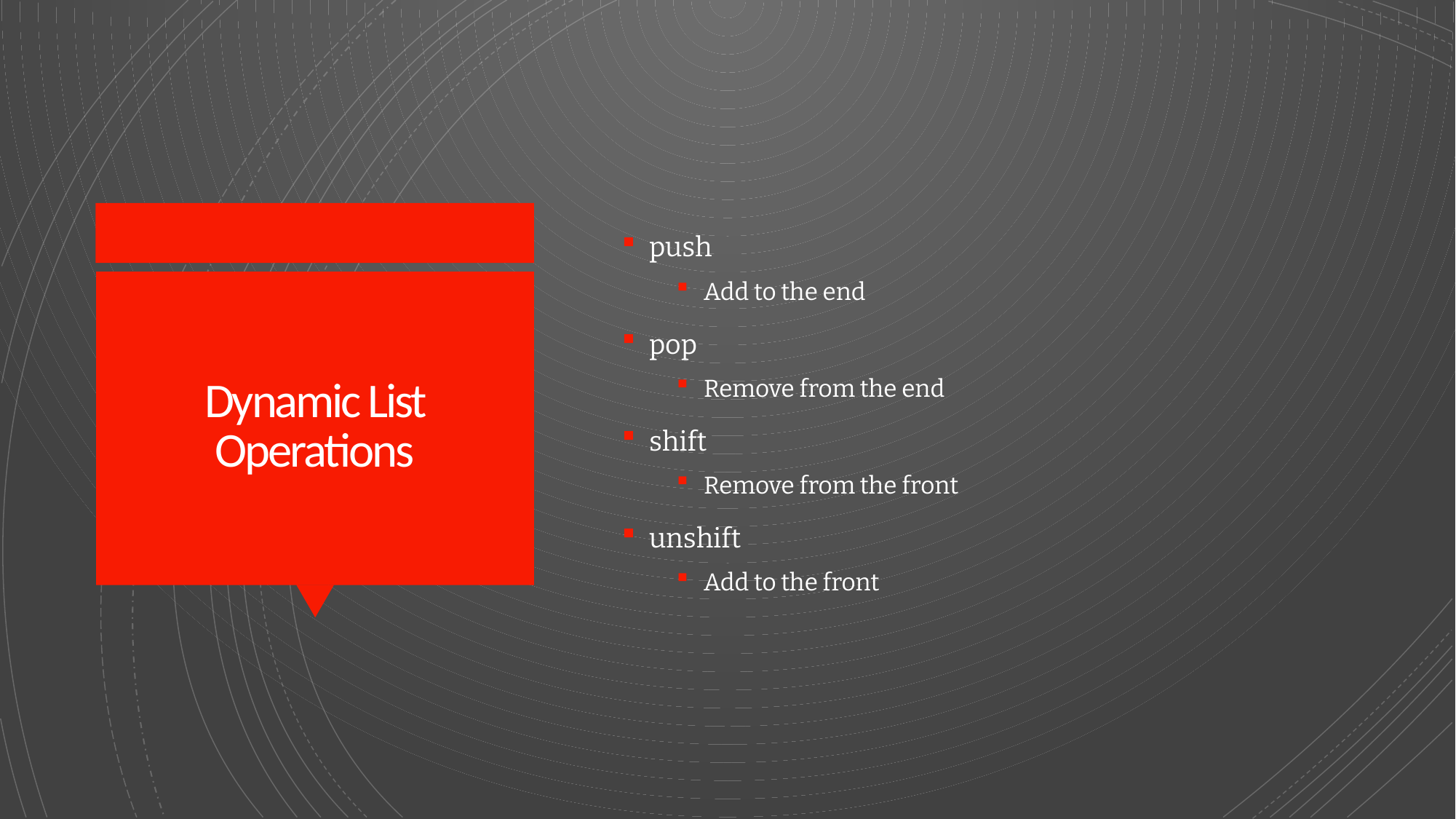

push
Add to the end
pop
Remove from the end
shift
Remove from the front
unshift
Add to the front
# Dynamic List Operations